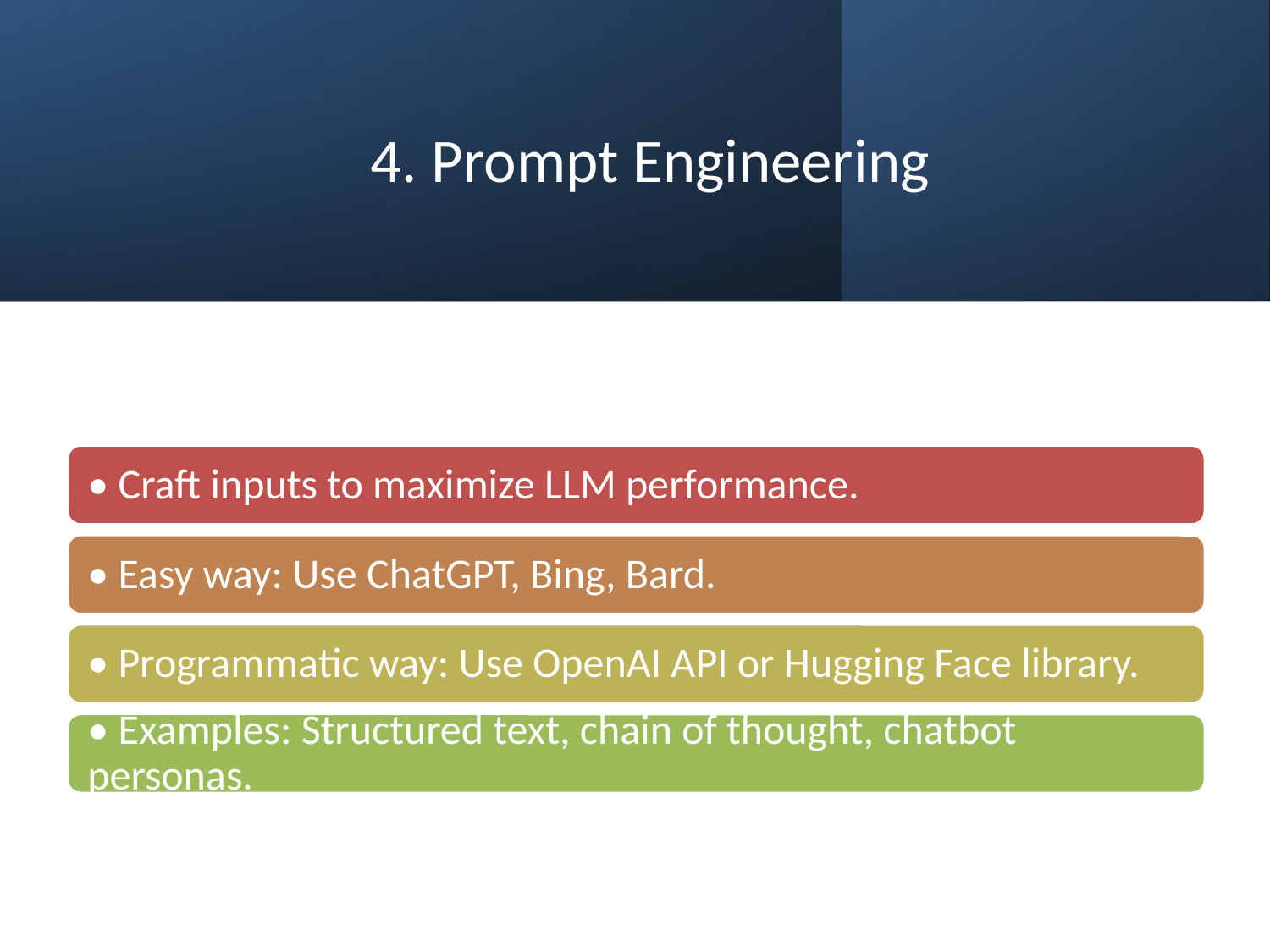

# 4. Prompt Engineering
• Craft inputs to maximize LLM performance.
• Easy way: Use ChatGPT, Bing, Bard.
• Programmatic way: Use OpenAI API or Hugging Face library.
• Examples: Structured text, chain of thought, chatbot personas.